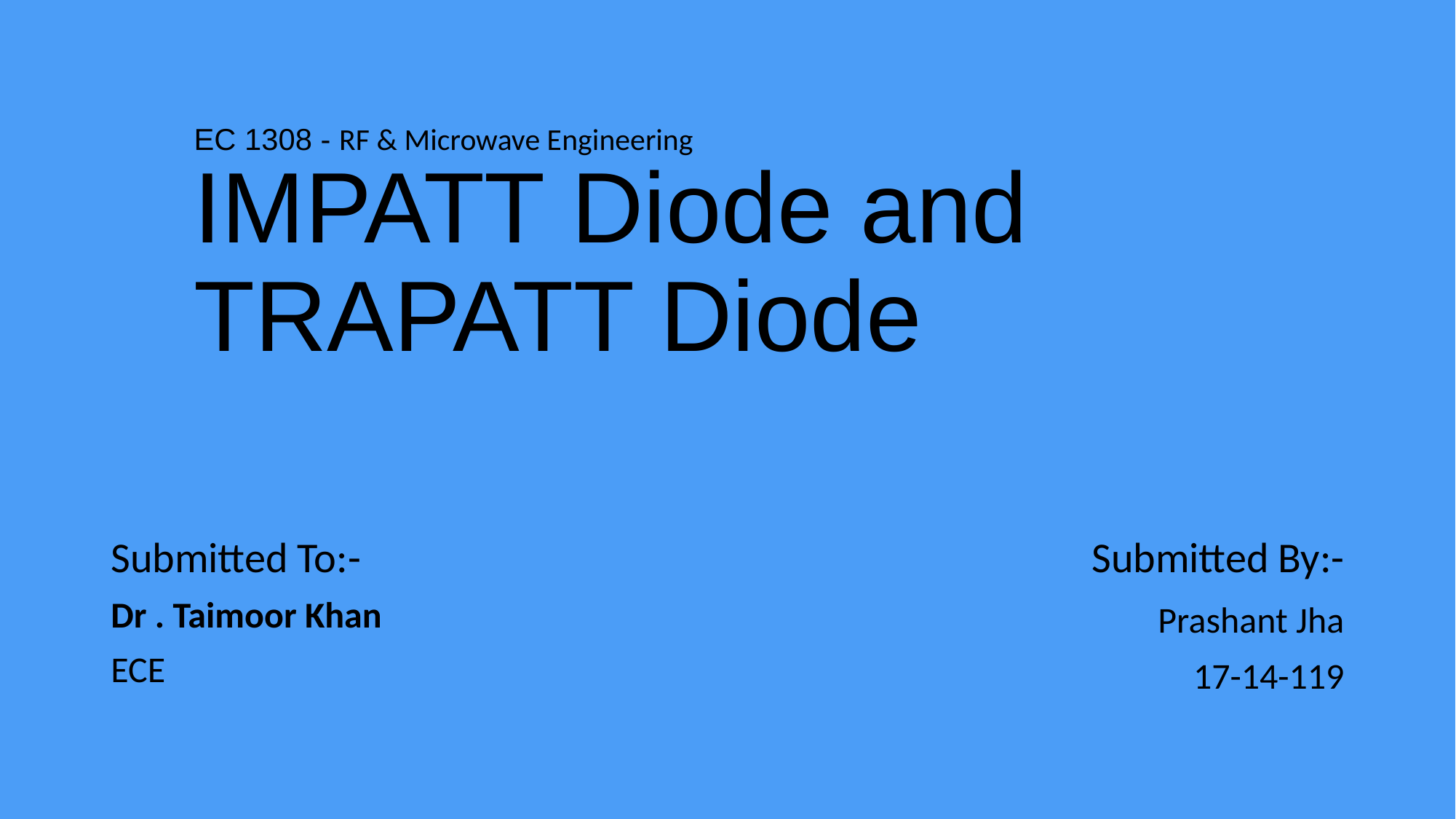

# EC 1308 - RF & Microwave Engineering  IMPATT Diode and TRAPATT Diode
Submitted By:-
	Prashant Jha
	17-14-119
Submitted To:-
Dr . Taimoor Khan
ECE